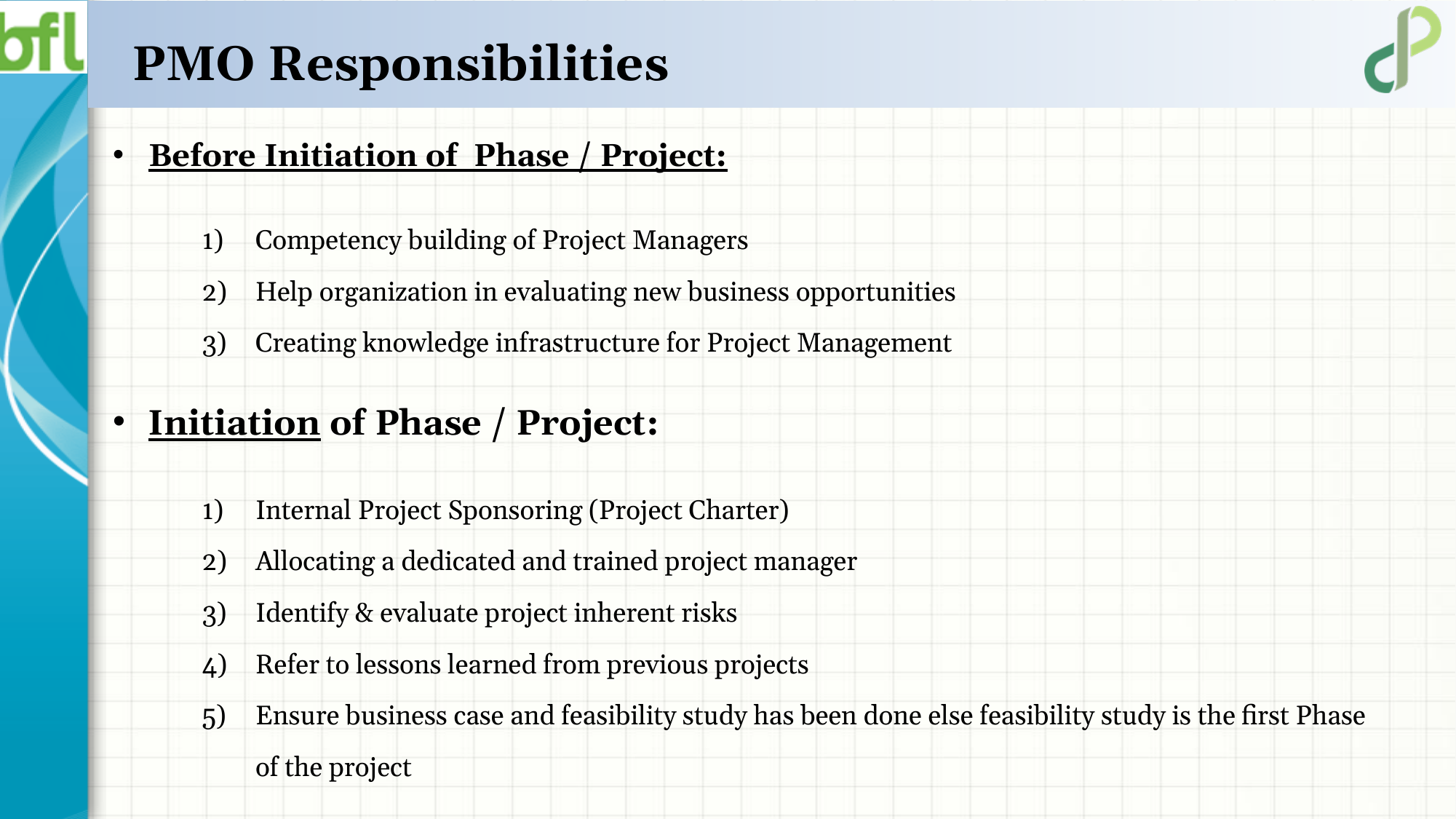

# PMO Responsibilities
Before Initiation of  Phase / Project:

Competency building of Project Managers
Help organization in evaluating new business opportunities
Creating knowledge infrastructure for Project Management

Initiation of Phase / Project:

Internal Project Sponsoring (Project Charter)
Allocating a dedicated and trained project manager
Identify & evaluate project inherent risks
Refer to lessons learned from previous projects
Ensure business case and feasibility study has been done else feasibility study is the first Phase of the project